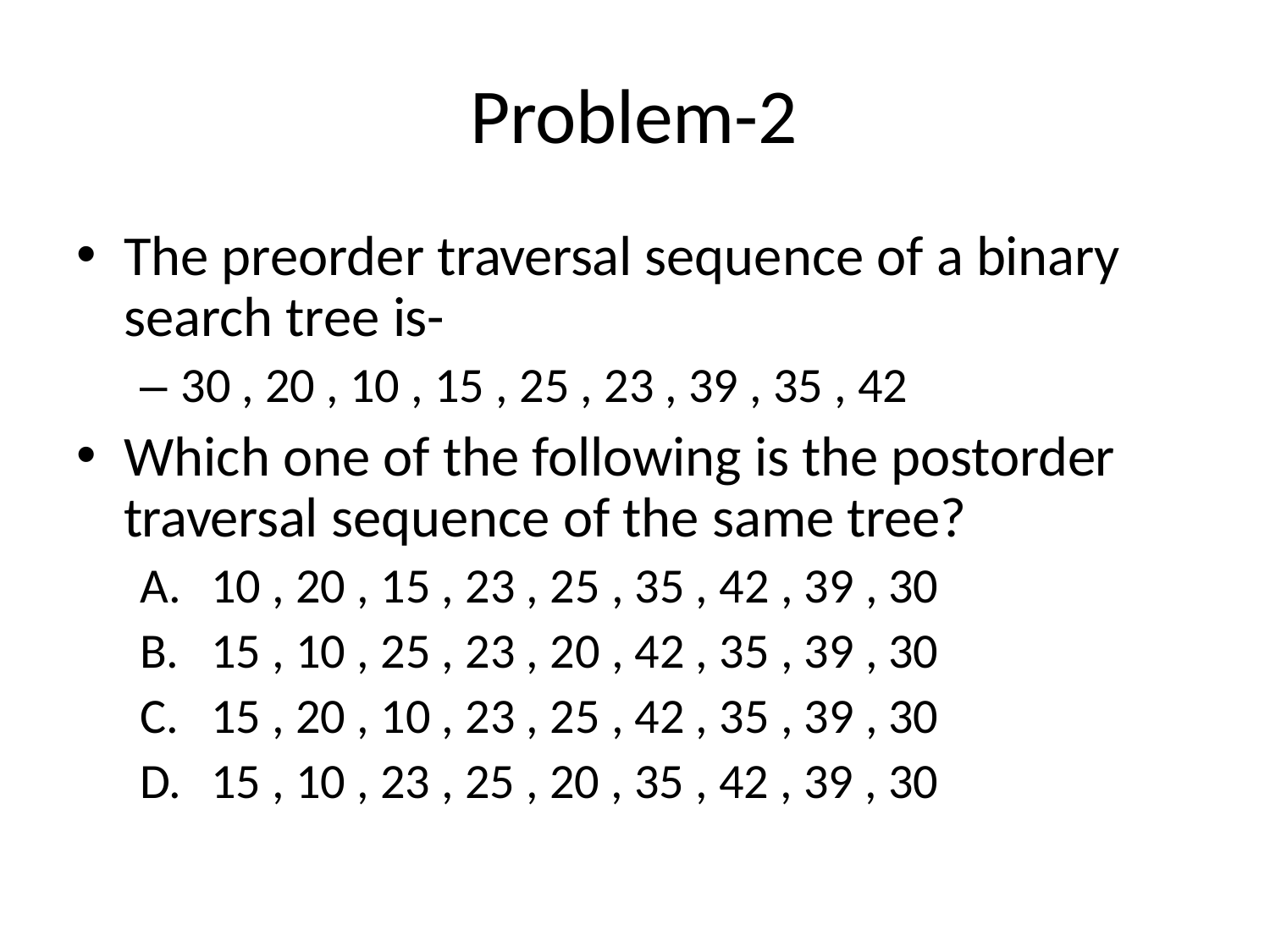

# Problem-2
The preorder traversal sequence of a binary search tree is-
– 30 , 20 , 10 , 15 , 25 , 23 , 39 , 35 , 42
Which one of the following is the postorder traversal sequence of the same tree?
10 , 20 , 15 , 23 , 25 , 35 , 42 , 39 , 30
15 , 10 , 25 , 23 , 20 , 42 , 35 , 39 , 30
15 , 20 , 10 , 23 , 25 , 42 , 35 , 39 , 30
15 , 10 , 23 , 25 , 20 , 35 , 42 , 39 , 30